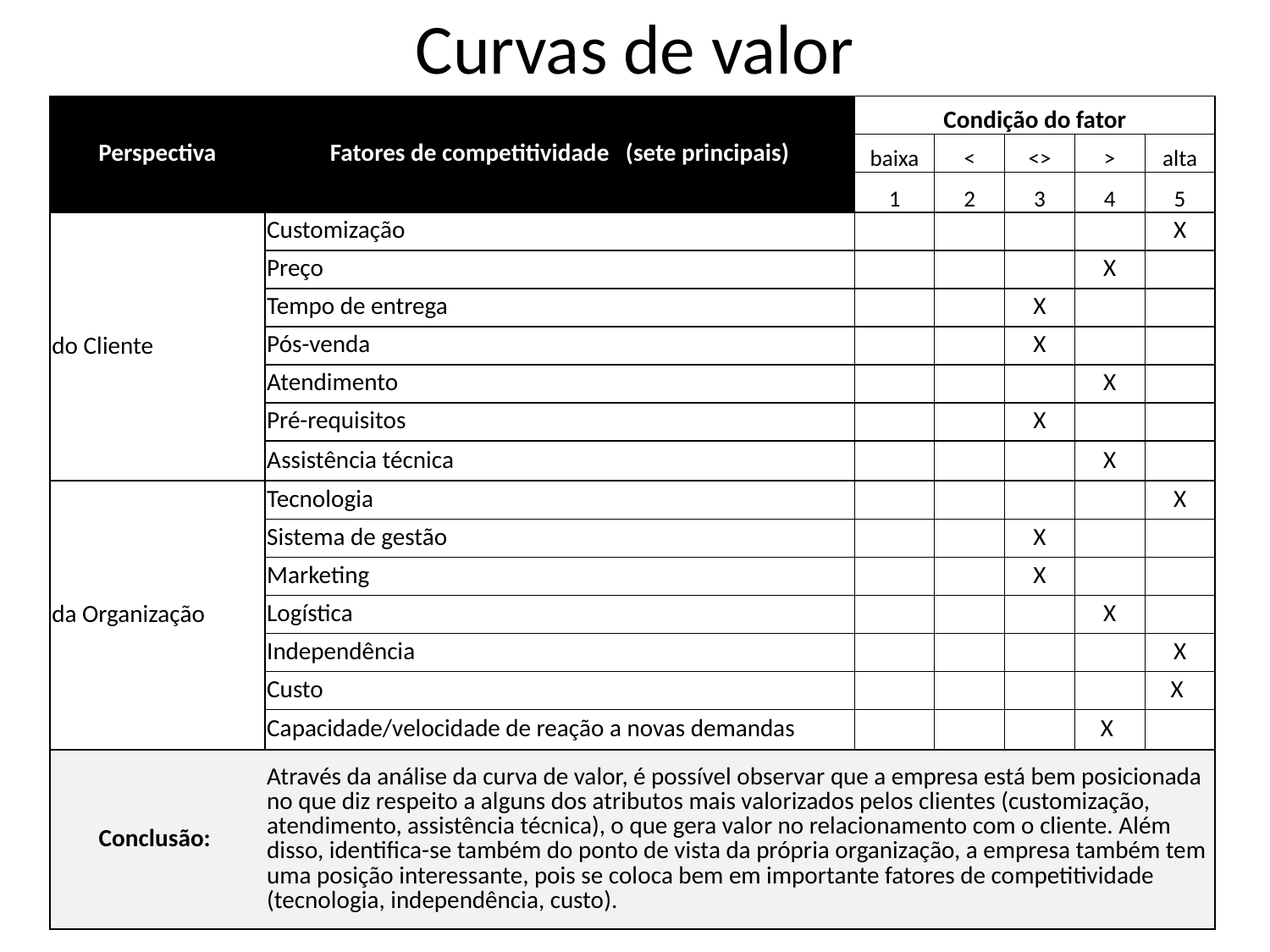

# Curvas de valor
| Perspectiva | Fatores de competitividade (sete principais) | Condição do fator |  |  |  |  |
| --- | --- | --- | --- | --- | --- | --- |
|  |  | baixa | < | <> | > | alta |
|  |  | 1 | 2 | 3 | 4 | 5 |
| do Cliente | Customização |  |  |  |  | X |
|  | Preço |  |  |  | X |  |
|  | Tempo de entrega |  |  | X |  |  |
|  | Pós-venda |  |  | X |  |  |
|  | Atendimento |  |  |  | X |  |
|  | Pré-requisitos |  |  | X |  |  |
|  | Assistência técnica |  |  |  | X |  |
| da Organização | Tecnologia |  |  |  |  | X |
|  | Sistema de gestão |  |  | X |  |  |
|  | Marketing |  |  | X |  |  |
|  | Logística |  |  |  | X |  |
|  | Independência |  |  |  |  | X |
|  | Custo |  |  |  |  | X |
|  | Capacidade/velocidade de reação a novas demandas |  |  |  | X |  |
| Conclusão: | Através da análise da curva de valor, é possível observar que a empresa está bem posicionada no que diz respeito a alguns dos atributos mais valorizados pelos clientes (customização, atendimento, assistência técnica), o que gera valor no relacionamento com o cliente. Além disso, identifica-se também do ponto de vista da própria organização, a empresa também tem uma posição interessante, pois se coloca bem em importante fatores de competitividade (tecnologia, independência, custo). |  |  |  |  |  |